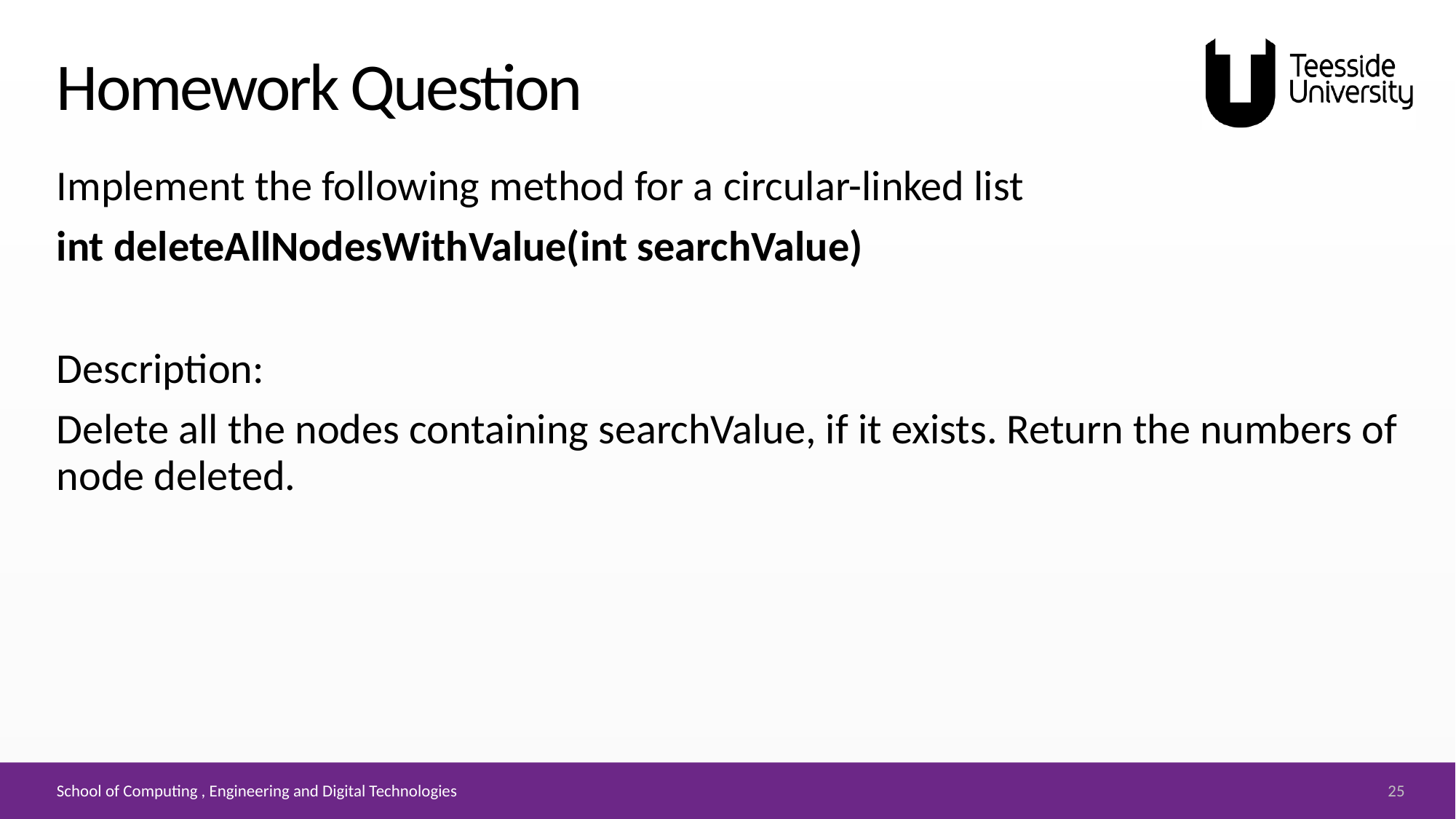

# Homework Question
Implement the following method for a circular-linked list
int deleteAllNodesWithValue(int searchValue)

Description:
Delete all the nodes containing searchValue, if it exists. Return the numbers of node deleted.

25
School of Computing , Engineering and Digital Technologies